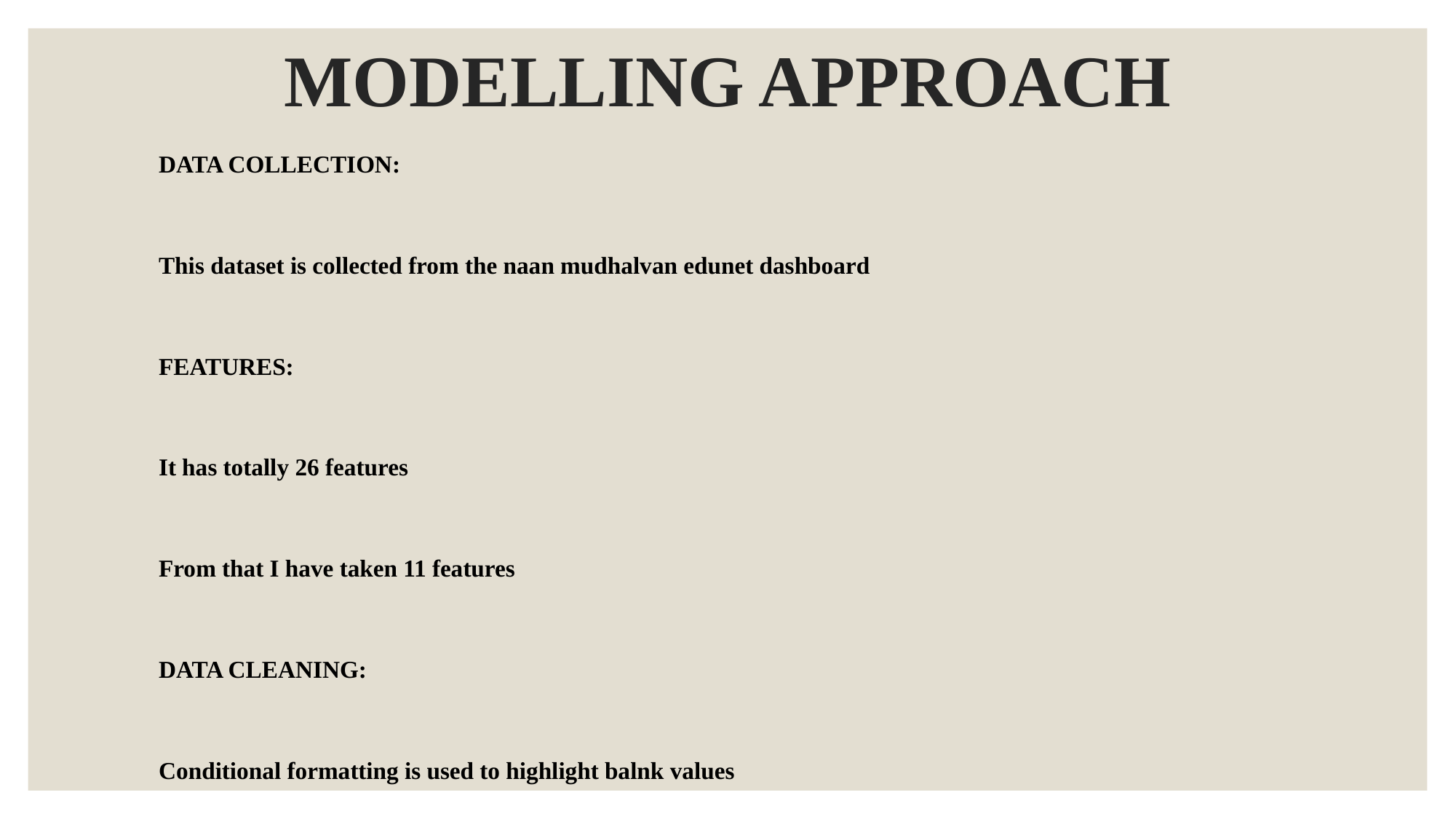

# MODELLING APPROACH
DATA COLLECTION:

This dataset is collected from the naan mudhalvan edunet dashboard

FEATURES:

It has totally 26 features

From that I have taken 11 features

DATA CLEANING:

Conditional formatting is used to highlight balnk values

Filtering is used to filter missing and null values